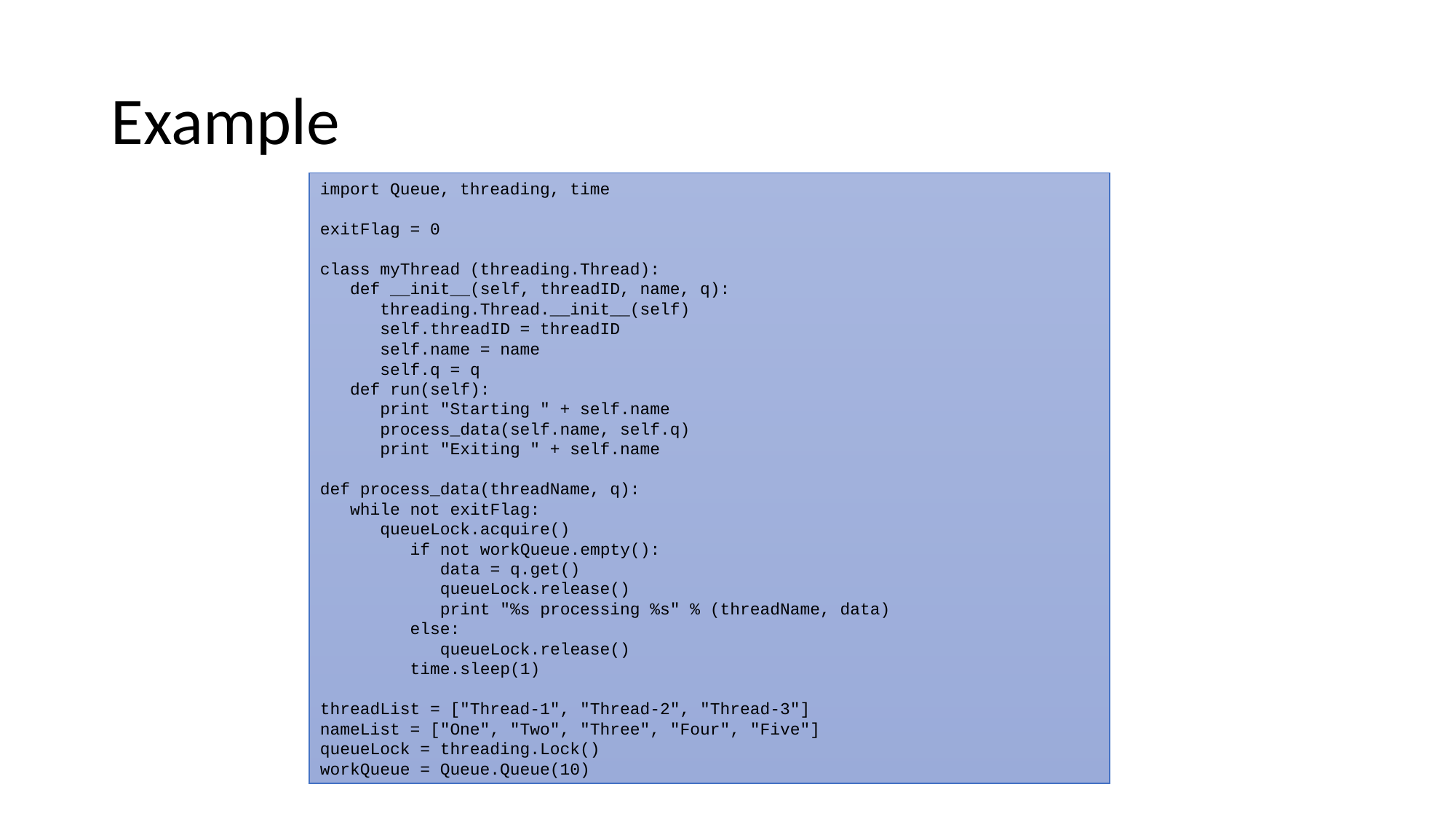

# Example
import Queue, threading, time

exitFlag = 0

class myThread (threading.Thread):
   def __init__(self, threadID, name, q):
      threading.Thread.__init__(self)
      self.threadID = threadID
      self.name = name
      self.q = q
   def run(self):
      print "Starting " + self.name
      process_data(self.name, self.q)
      print "Exiting " + self.name

def process_data(threadName, q):
   while not exitFlag:
      queueLock.acquire()
         if not workQueue.empty():
            data = q.get()
            queueLock.release()
            print "%s processing %s" % (threadName, data)
         else:
            queueLock.release()
         time.sleep(1)

threadList = ["Thread-1", "Thread-2", "Thread-3"]
nameList = ["One", "Two", "Three", "Four", "Five"]
queueLock = threading.Lock()
workQueue = Queue.Queue(10)